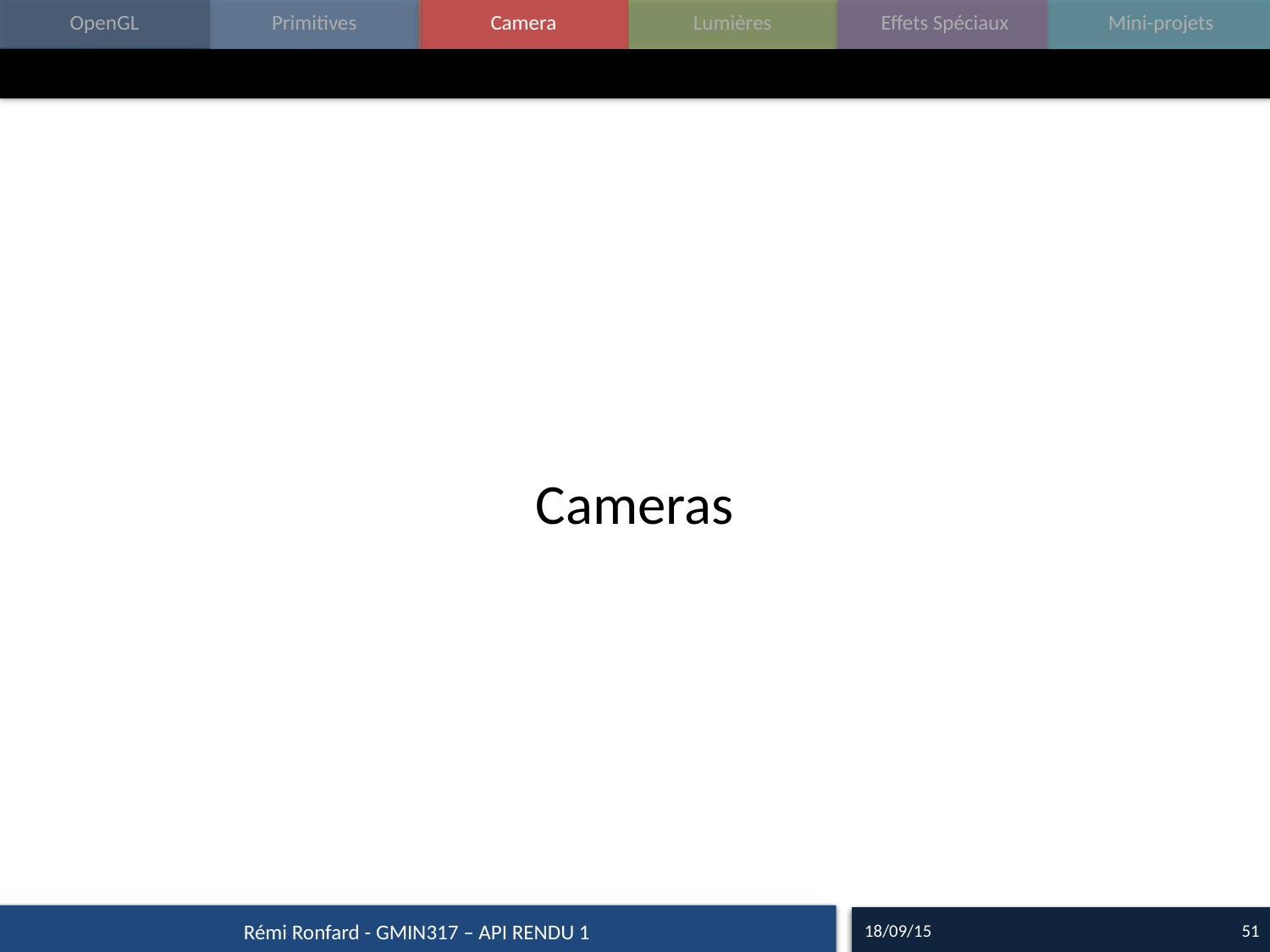

#
Cameras
18/09/15
51
Rémi Ronfard - GMIN317 – API RENDU 1